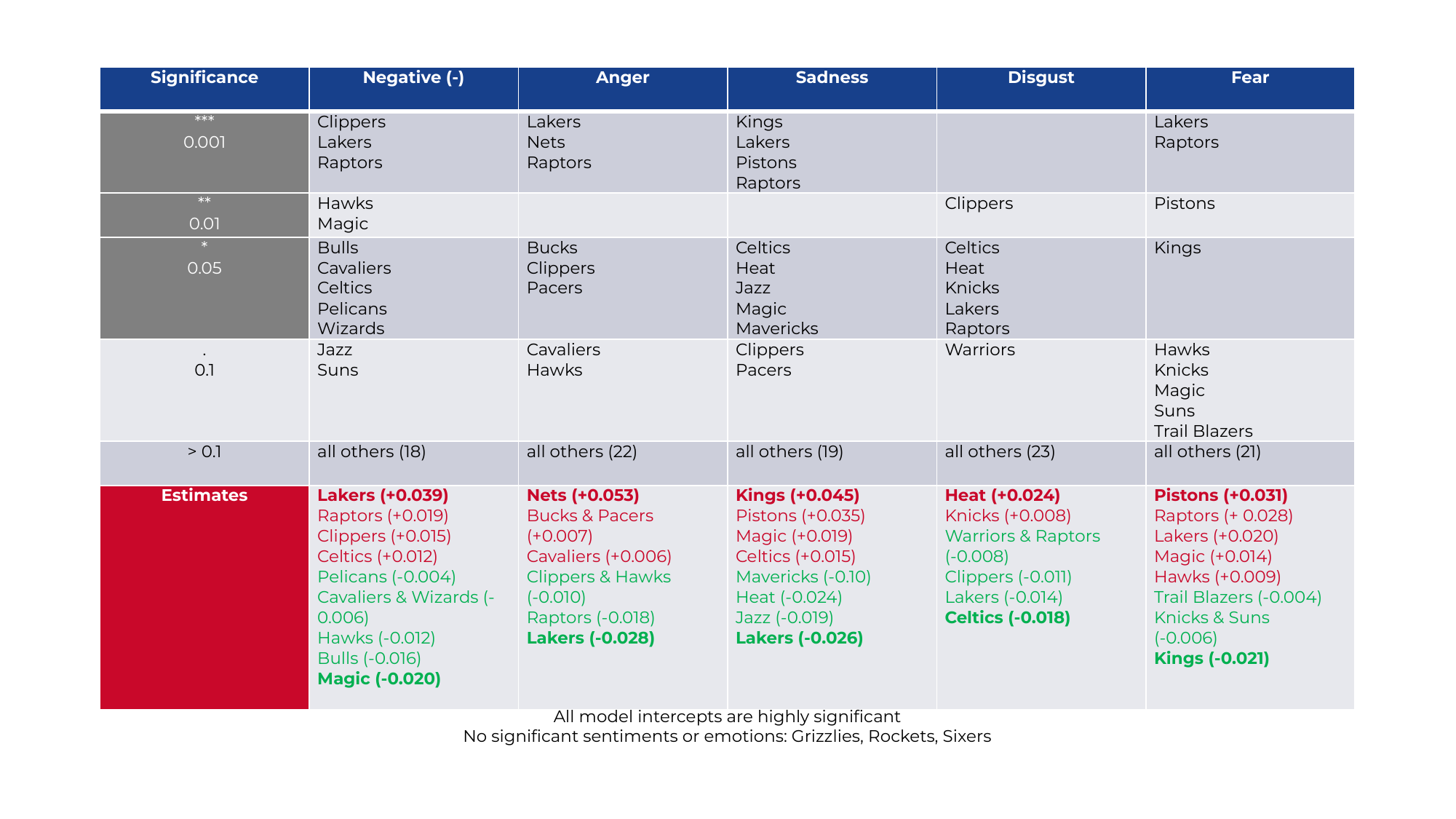

| Significance | Negative (-) | Anger | Sadness | Disgust | Fear |
| --- | --- | --- | --- | --- | --- |
| \*\*\* 0.001 | Clippers Lakers Raptors | Lakers Nets Raptors | Kings Lakers Pistons Raptors |  | Lakers Raptors |
| \*\* 0.01 | Hawks Magic |  |  | Clippers | Pistons |
| \* 0.05 | Bulls Cavaliers Celtics Pelicans Wizards | Bucks Clippers Pacers | Celtics Heat Jazz Magic Mavericks | Celtics Heat Knicks Lakers Raptors | Kings |
| . 0.1 | Jazz Suns | Cavaliers Hawks | Clippers Pacers | Warriors | Hawks Knicks Magic Suns Trail Blazers |
| > 0.1 | all others (18) | all others (22) | all others (19) | all others (23) | all others (21) |
| Estimates | Lakers (+0.039) Raptors (+0.019) Clippers (+0.015) Celtics (+0.012) Pelicans (-0.004) Cavaliers & Wizards (-0.006) Hawks (-0.012) Bulls (-0.016) Magic (-0.020) | Nets (+0.053) Bucks & Pacers (+0.007) Cavaliers (+0.006) Clippers & Hawks (-0.010) Raptors (-0.018) Lakers (-0.028) | Kings (+0.045) Pistons (+0.035) Magic (+0.019) Celtics (+0.015) Mavericks (-0.10) Heat (-0.024) Jazz (-0.019) Lakers (-0.026) | Heat (+0.024) Knicks (+0.008) Warriors & Raptors (-0.008) Clippers (-0.011) Lakers (-0.014) Celtics (-0.018) | Pistons (+0.031) Raptors (+ 0.028) Lakers (+0.020) Magic (+0.014) Hawks (+0.009) Trail Blazers (-0.004) Knicks & Suns (-0.006) Kings (-0.021) |
All model intercepts are highly significant
No significant sentiments or emotions: Grizzlies, Rockets, Sixers